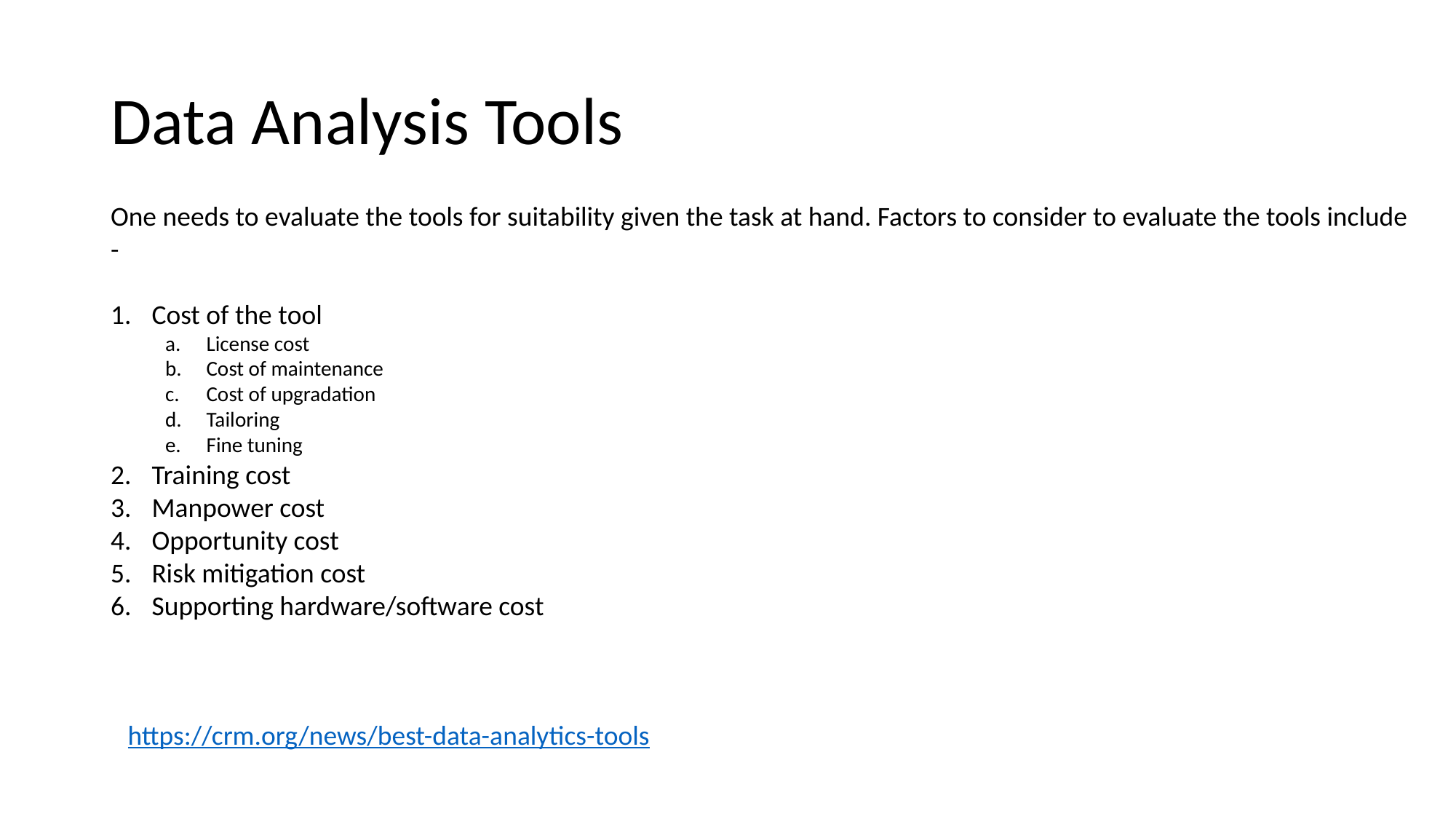

# Data Analysis Tools

One needs to evaluate the tools for suitability given the task at hand. Factors to consider to evaluate the tools include -

Cost of the tool
License cost
Cost of maintenance
Cost of upgradation
Tailoring
Fine tuning
Training cost
Manpower cost
Opportunity cost
Risk mitigation cost
Supporting hardware/software cost

https://crm.org/news/best-data-analytics-tools